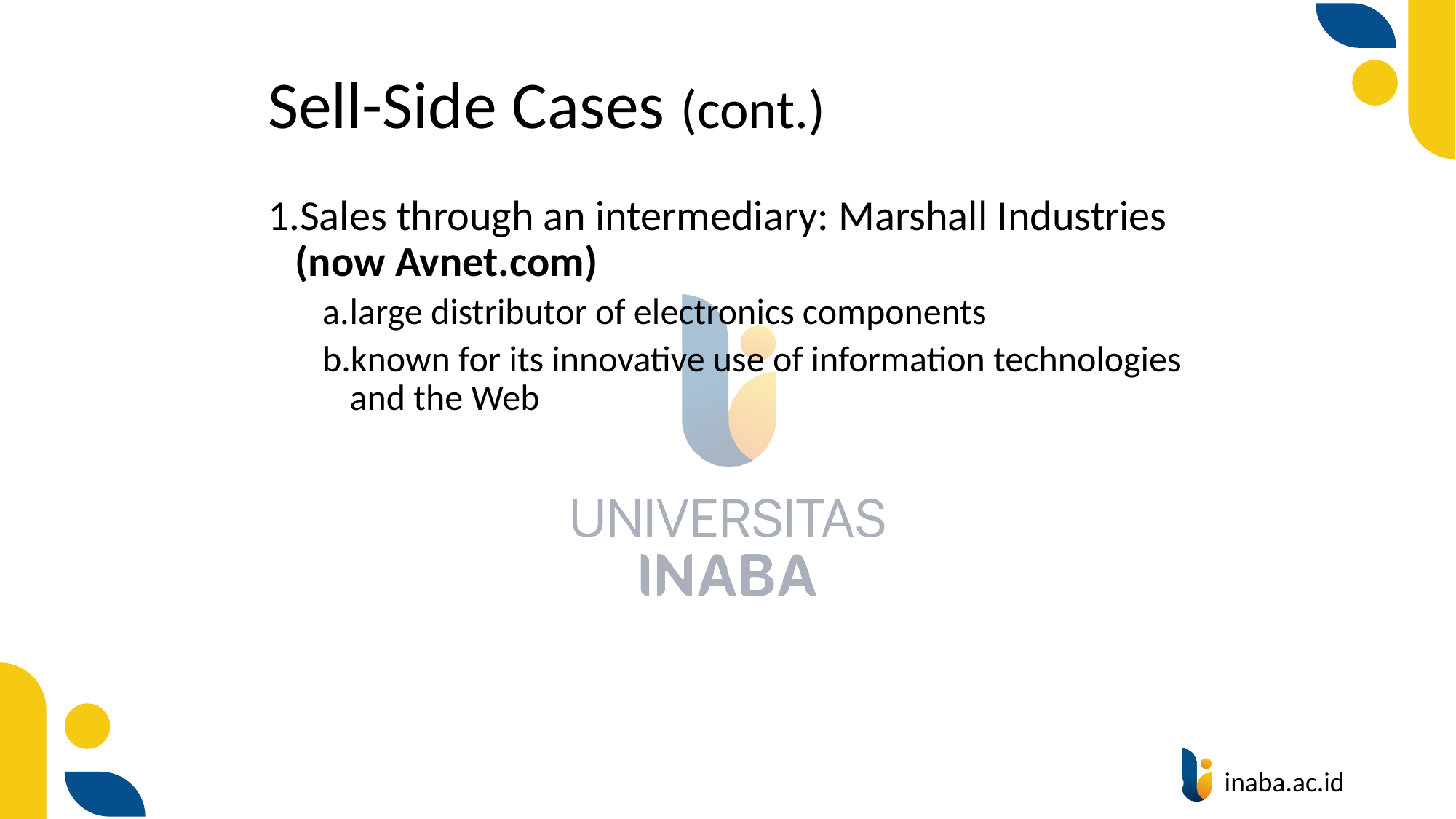

# Sell-Side Cases (cont.)
Sales through an intermediary: Marshall Industries (now Avnet.com)
large distributor of electronics components
known for its innovative use of information technologies and the Web

44
© Prentice Hall 2004